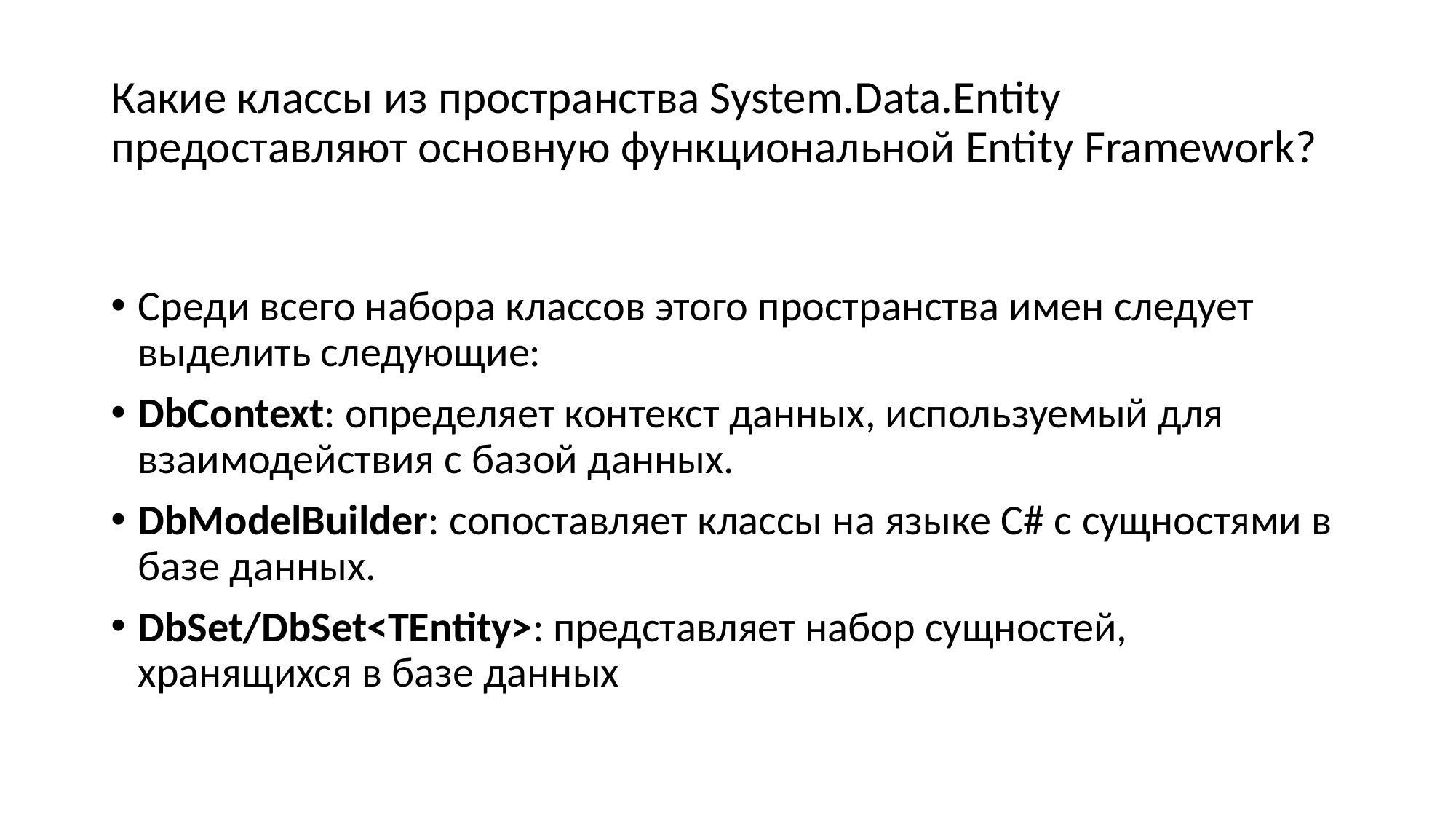

# Какие классы из пространства System.Data.Entity предоставляют основную функциональной Entity Framework?
Среди всего набора классов этого пространства имен следует выделить следующие:
DbContext: определяет контекст данных, используемый для взаимодействия с базой данных.
DbModelBuilder: сопоставляет классы на языке C# с сущностями в базе данных.
DbSet/DbSet<TEntity>: представляет набор сущностей, хранящихся в базе данных